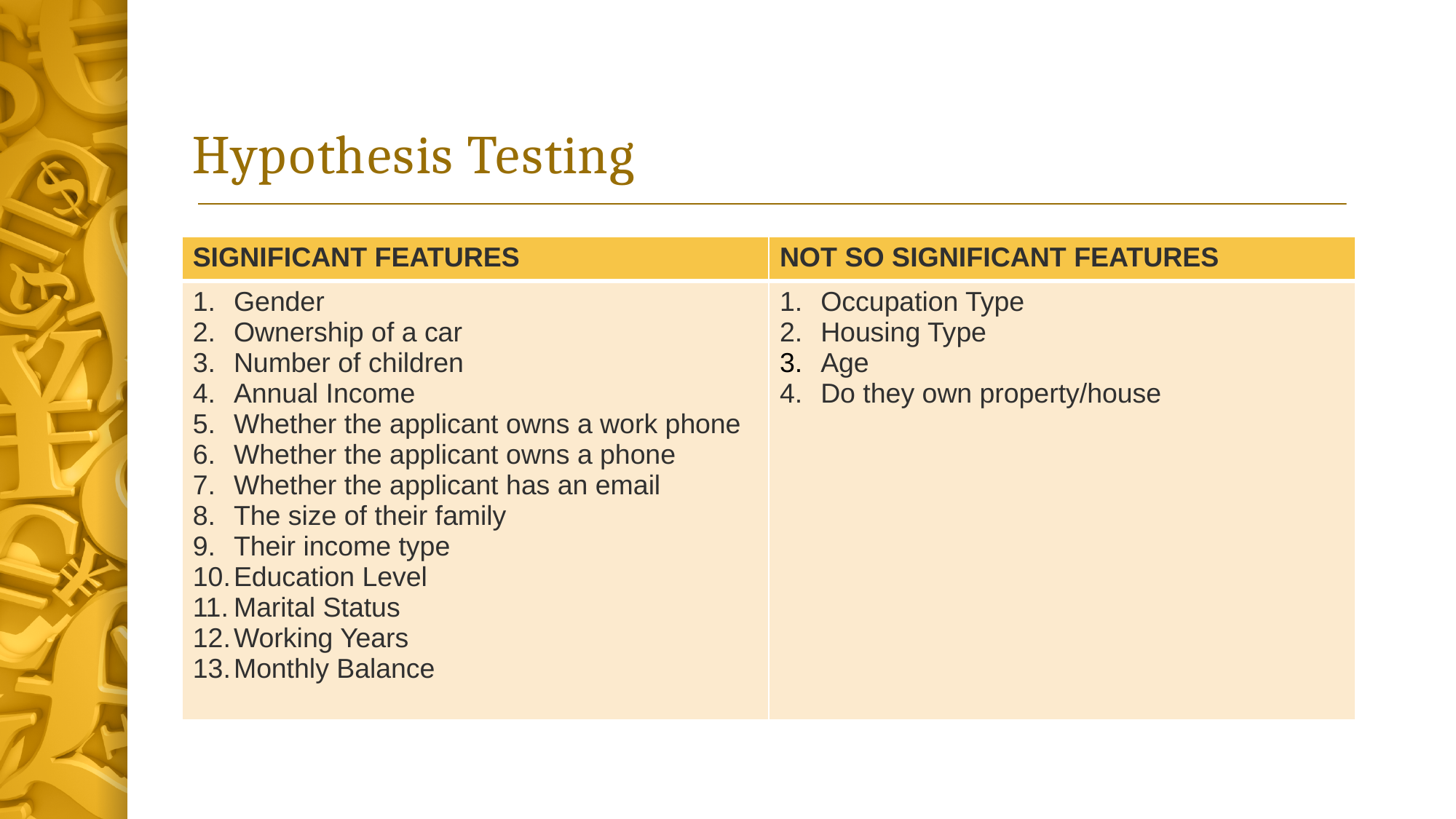

# Hypothesis Testing
| SIGNIFICANT FEATURES | NOT SO SIGNIFICANT FEATURES |
| --- | --- |
| Gender Ownership of a car Number of children Annual Income Whether the applicant owns a work phone Whether the applicant owns a phone Whether the applicant has an email The size of their family Their income type Education Level Marital Status Working Years Monthly Balance | Occupation Type Housing Type Age Do they own property/house |